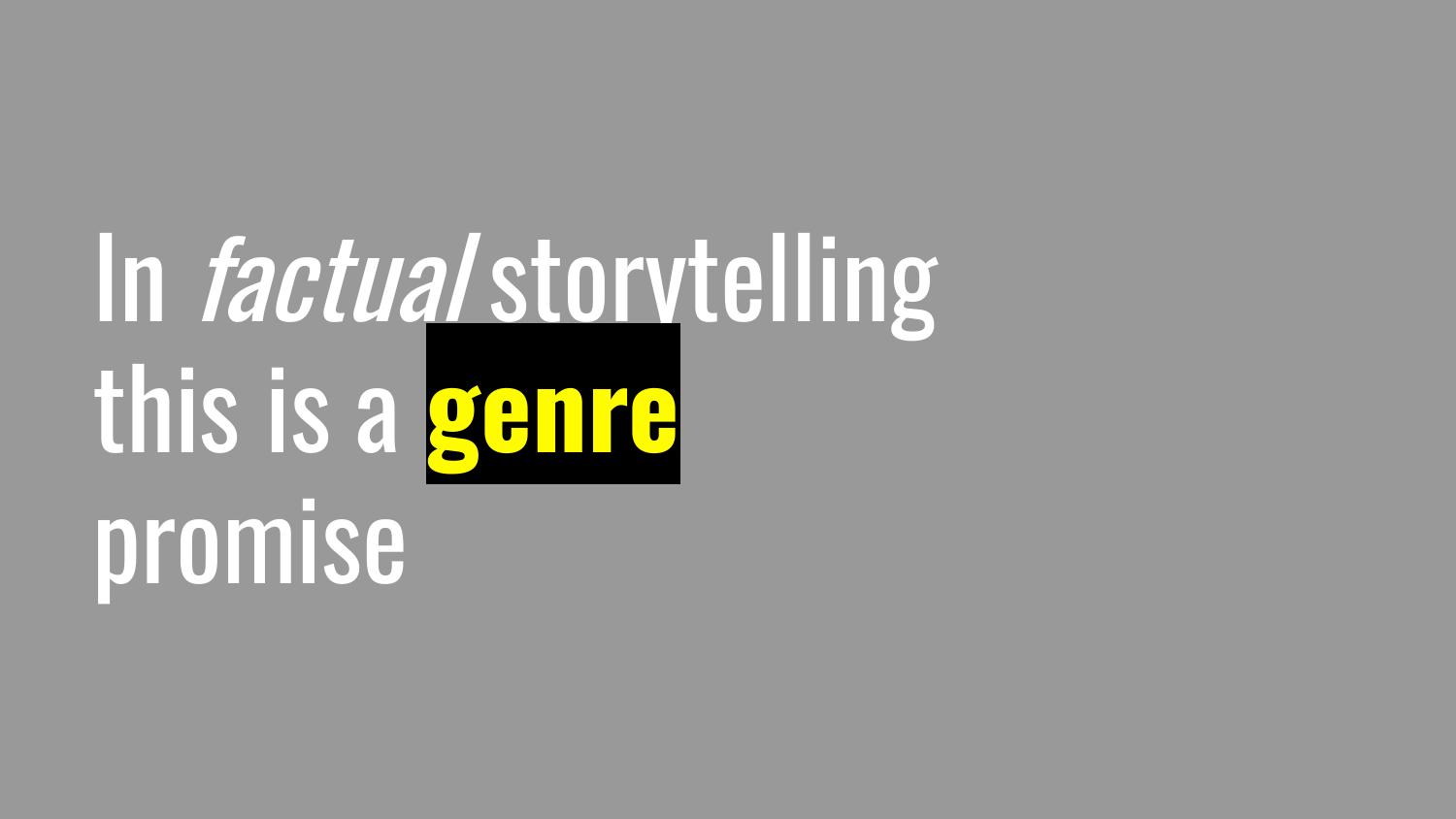

# In factual storytelling this is a genre promise